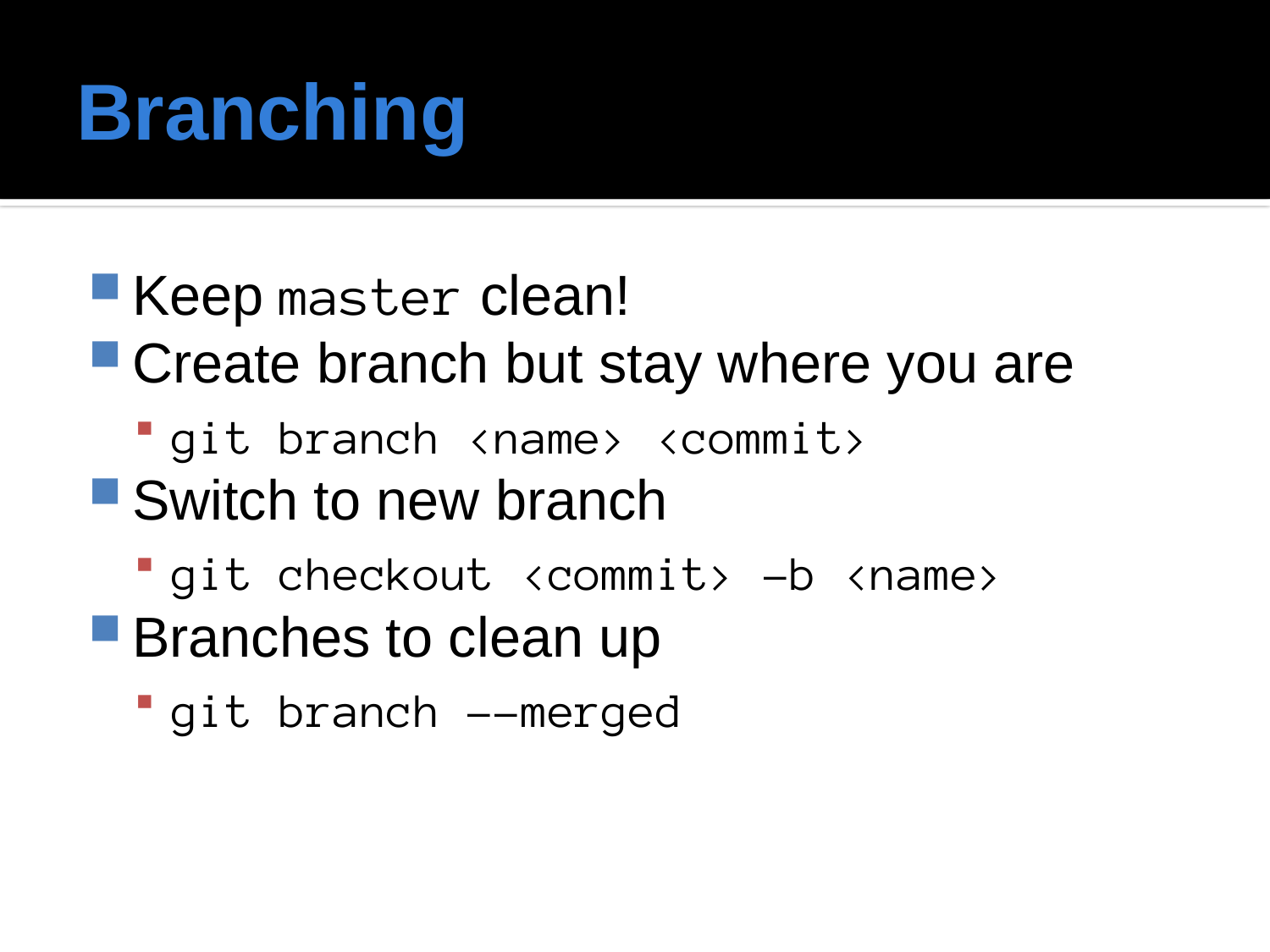

# Branching
Keep master clean!
Create branch but stay where you are
git branch <name> <commit>
Switch to new branch
git checkout <commit> -b <name>
Branches to clean up
git branch --merged